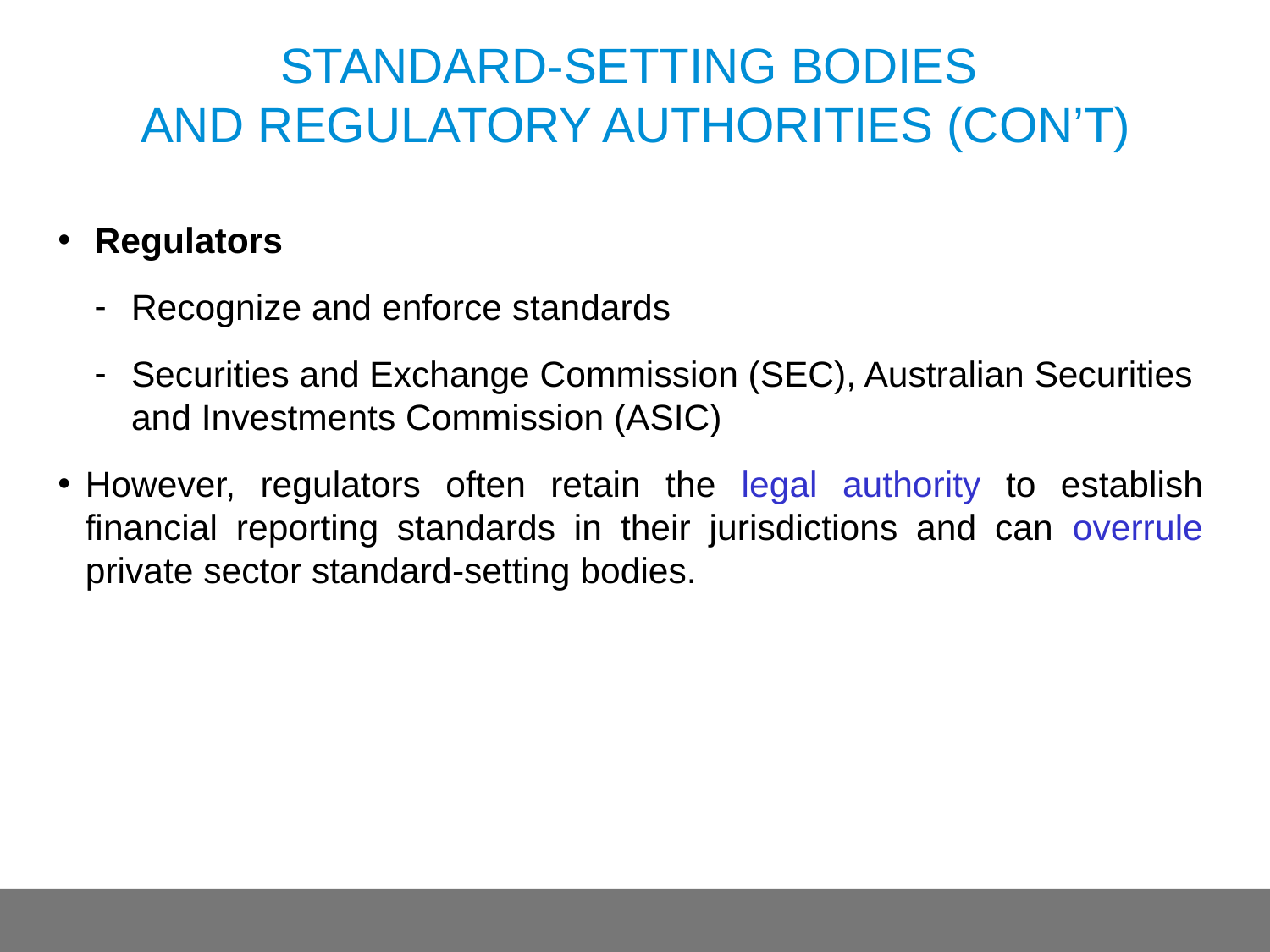

# standard-setting bodies and regulatory authorities (CON’T)
Regulators
Recognize and enforce standards
Securities and Exchange Commission (SEC), Australian Securities and Investments Commission (ASIC)
However, regulators often retain the legal authority to establish financial reporting standards in their jurisdictions and can overrule private sector standard-setting bodies.